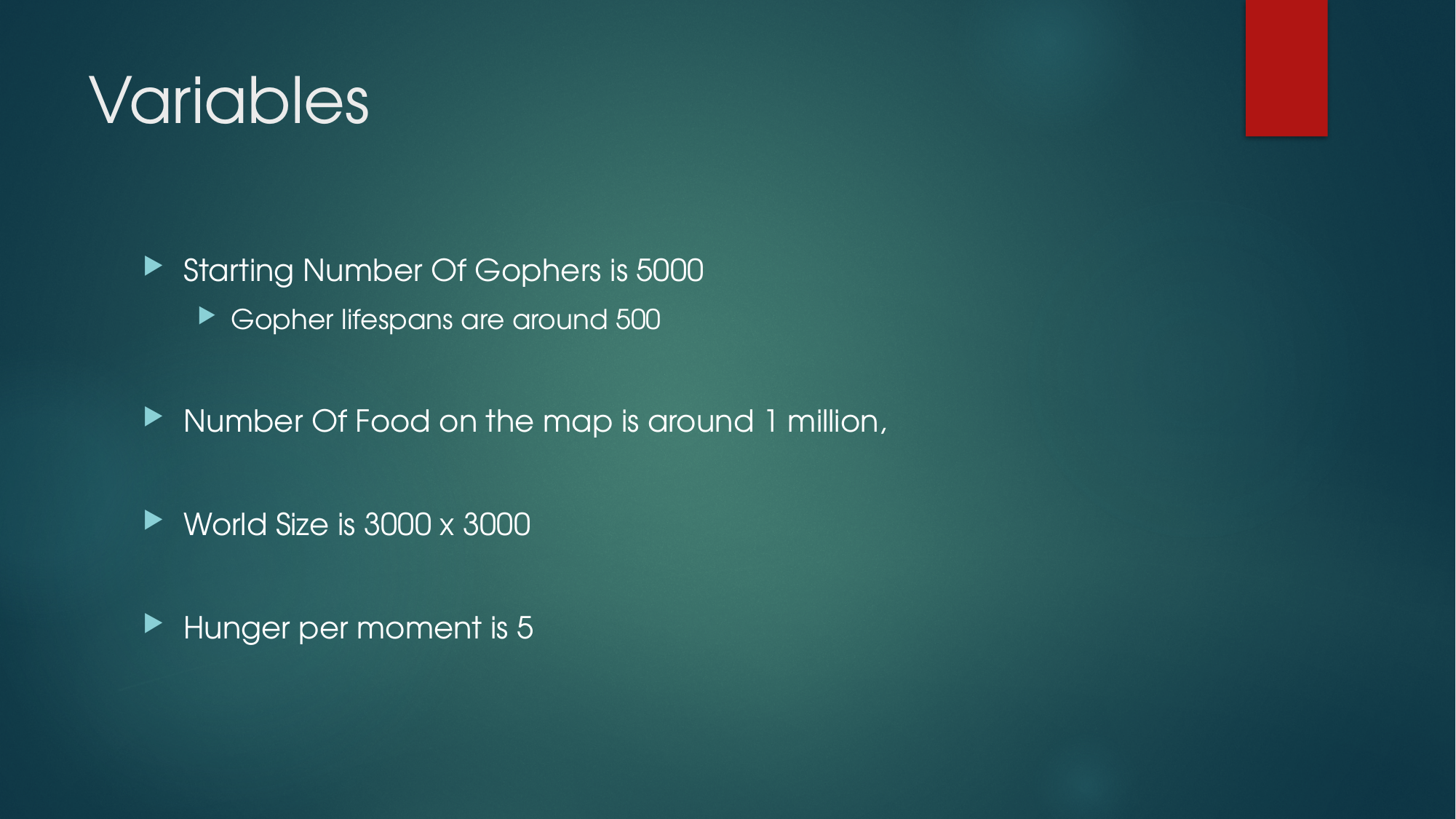

# Variables
Starting Number Of Gophers is 5000
Gopher lifespans are around 500

Number Of Food on the map is around 1 million,

World Size is 3000 x 3000

Hunger per moment is 5